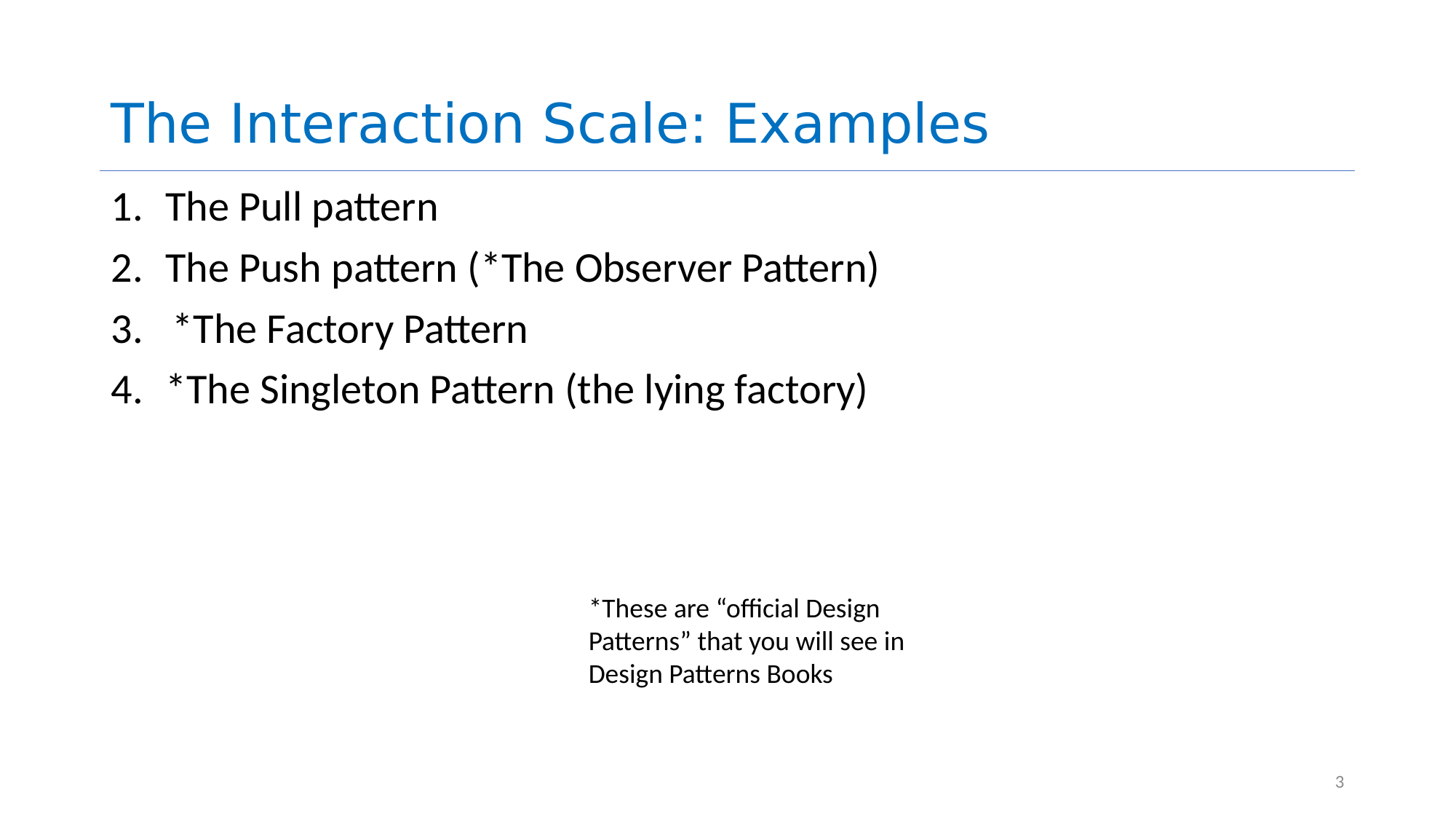

# The Interaction Scale: Examples
The Pull pattern
The Push pattern (*The Observer Pattern)
*The Factory Pattern
*The Singleton Pattern (the lying factory)

*These are “official Design Patterns” that you will see in Design Patterns Books
3